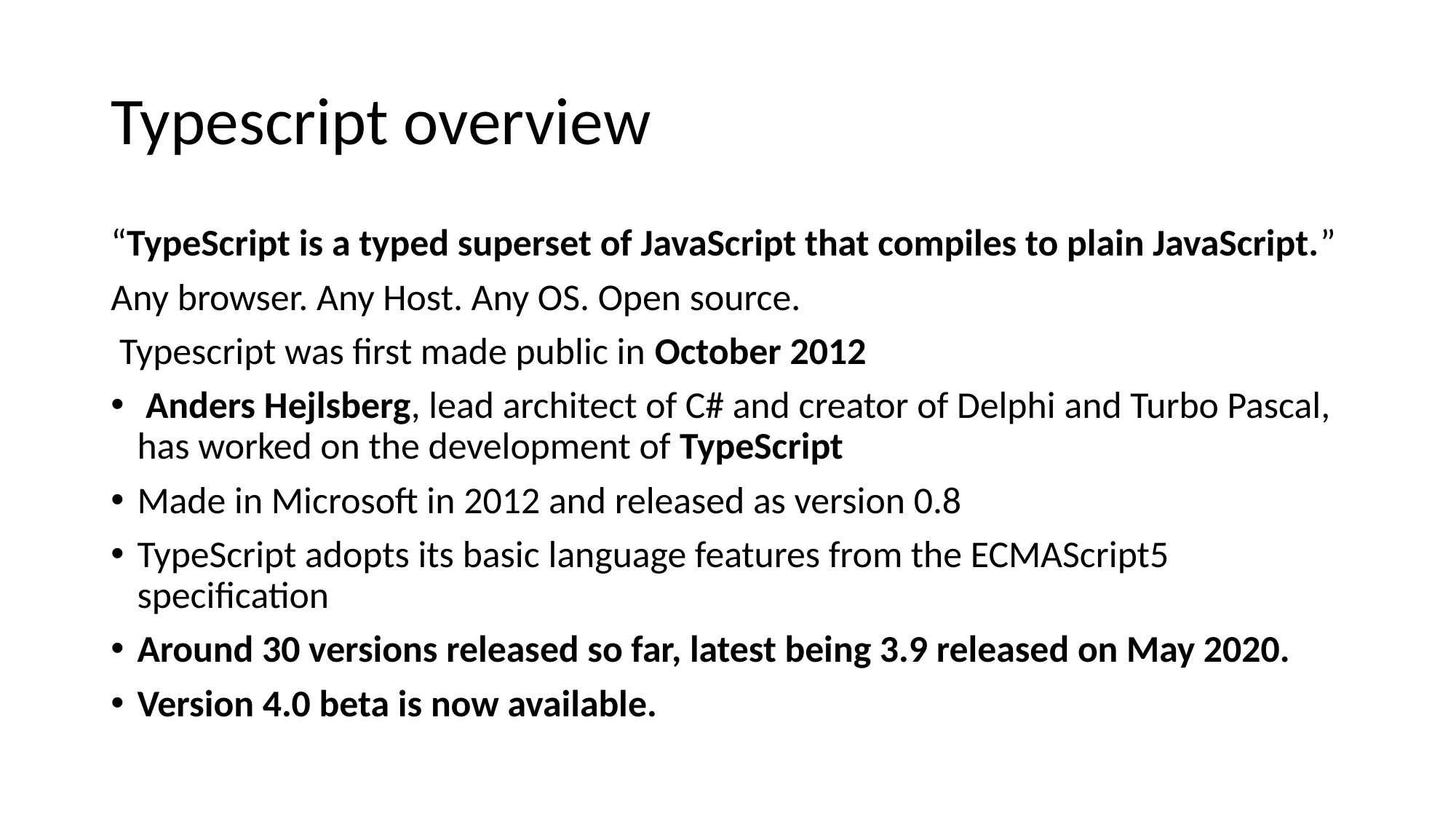

# Typescript overview
“TypeScript is a typed superset of JavaScript that compiles to plain JavaScript.”
Any browser. Any Host. Any OS. Open source.
 Typescript was first made public in October 2012
 Anders Hejlsberg, lead architect of C# and creator of Delphi and Turbo Pascal, has worked on the development of TypeScript
Made in Microsoft in 2012 and released as version 0.8
TypeScript adopts its basic language features from the ECMAScript5 specification
Around 30 versions released so far, latest being 3.9 released on May 2020.
Version 4.0 beta is now available.